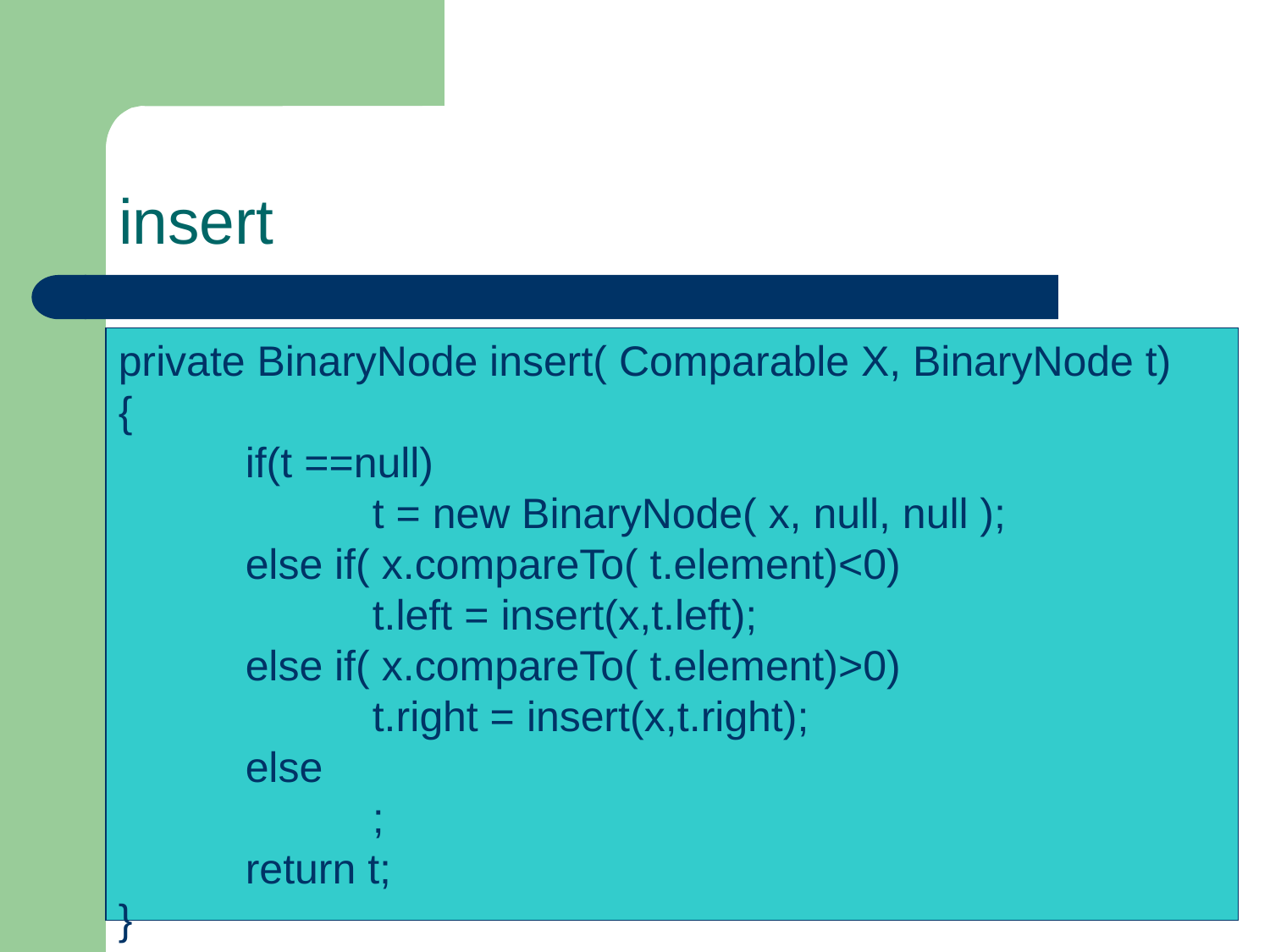

# insert
private BinaryNode insert( Comparable X, BinaryNode t)
{
	if(t ==null)
		t = new BinaryNode( x, null, null );
	else if( x.compareTo( t.element)<0)
		t.left = insert(x,t.left);
	else if( x.compareTo( t.element)>0)
		t.right = insert(x,t.right);
	else
		;
	return t;
}